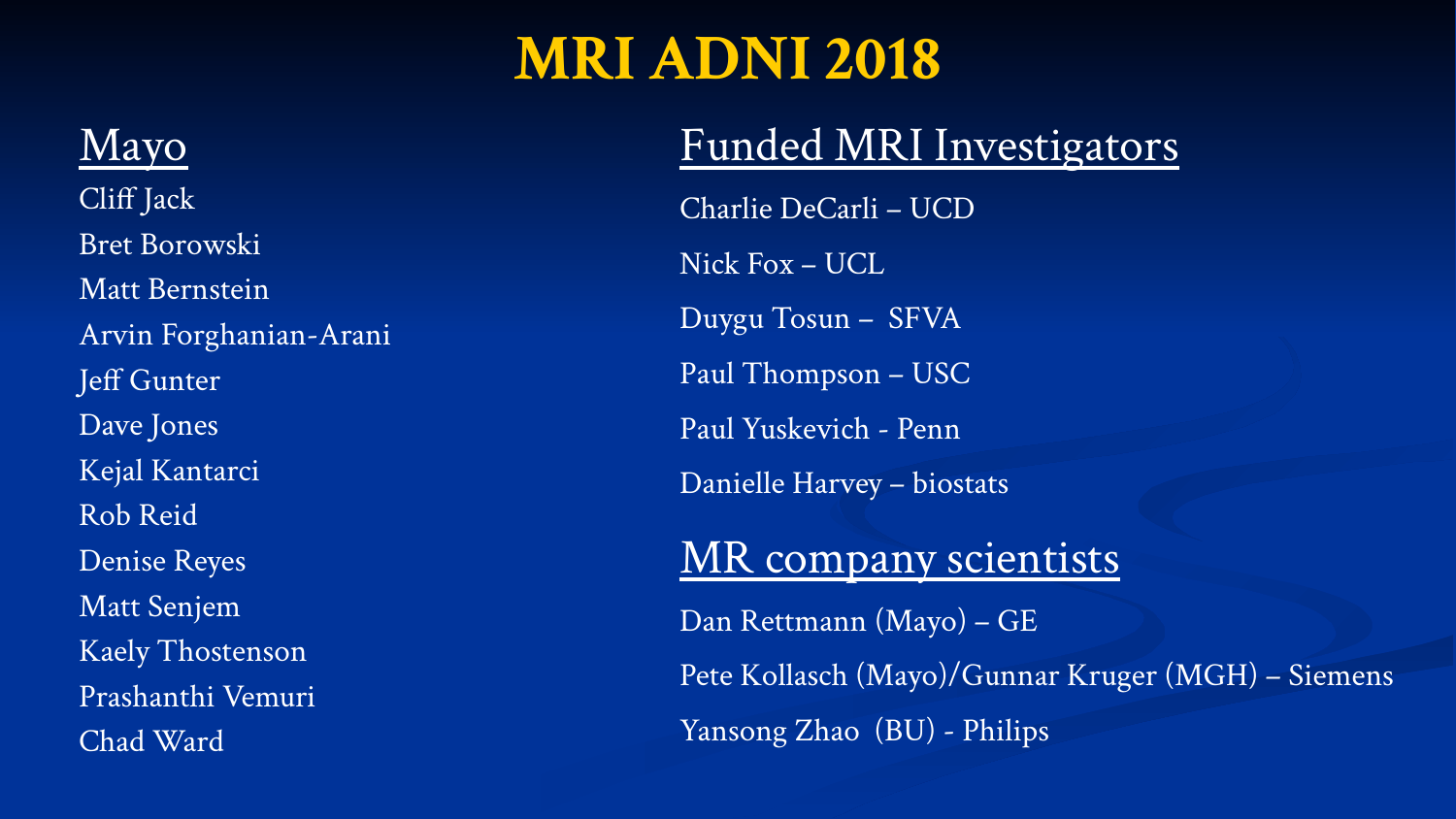

# MRI ADNI 2018
Mayo
Cliff Jack
Bret Borowski
Matt Bernstein
Arvin Forghanian-Arani
Jeff Gunter
Dave Jones
Kejal Kantarci
Rob Reid
Denise Reyes
Matt Senjem
Kaely Thostenson
Prashanthi Vemuri
Chad Ward
Funded MRI Investigators
Charlie DeCarli – UCD
Nick Fox – UCL
Duygu Tosun –  SFVA
Paul Thompson – USC
Paul Yuskevich - Penn
Danielle Harvey – biostats
MR company scientists
Dan Rettmann (Mayo) – GE
Pete Kollasch (Mayo)/Gunnar Kruger (MGH) – Siemens
Yansong Zhao  (BU) - Philips